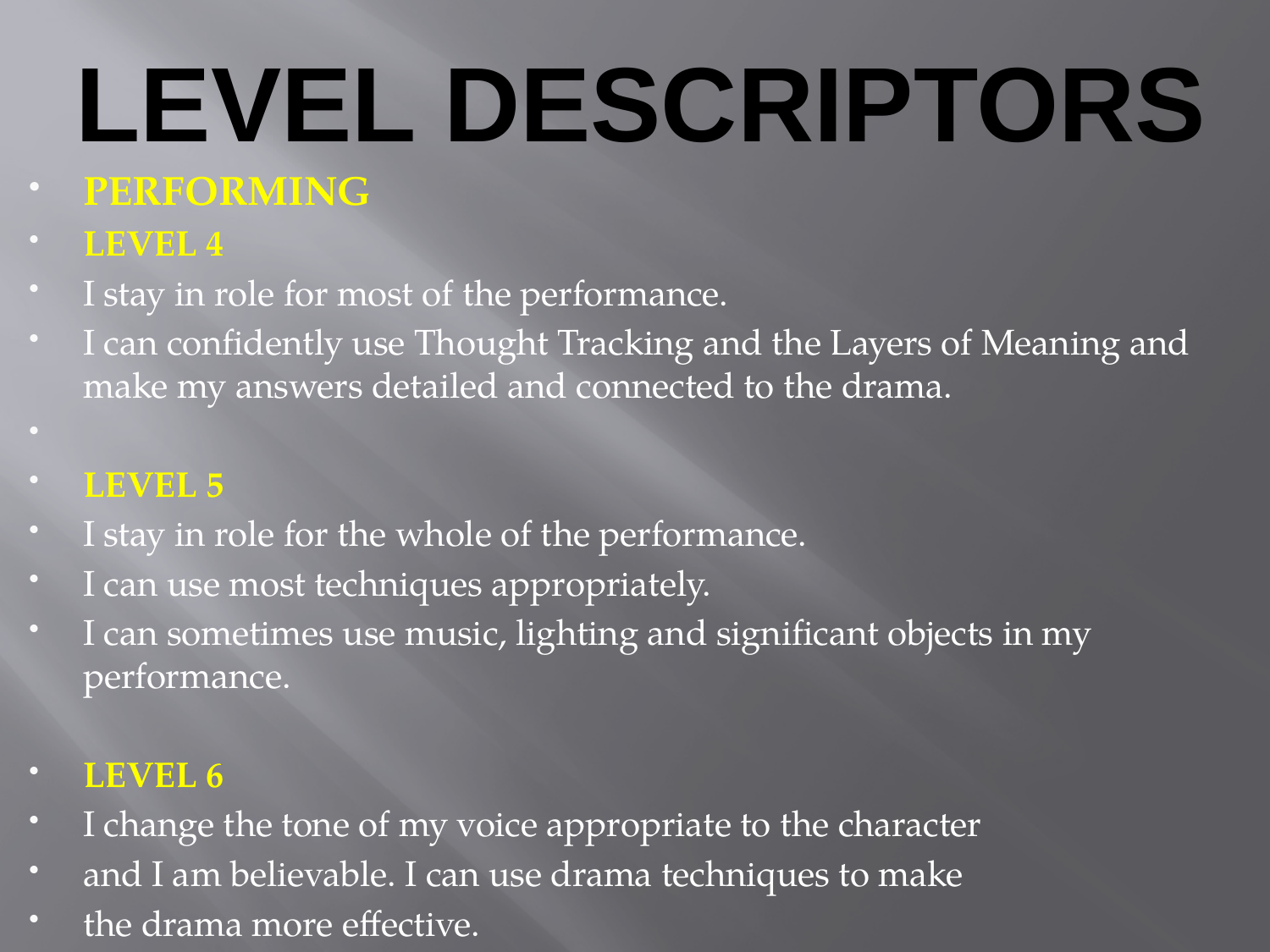

# LEVEL DESCRIPTORS
PERFORMING
LEVEL 4
I stay in role for most of the performance.
I can confidently use Thought Tracking and the Layers of Meaning and make my answers detailed and connected to the drama.

LEVEL 5
I stay in role for the whole of the performance.
I can use most techniques appropriately.
I can sometimes use music, lighting and significant objects in my performance.

LEVEL 6
I change the tone of my voice appropriate to the character
and I am believable. I can use drama techniques to make
the drama more effective.